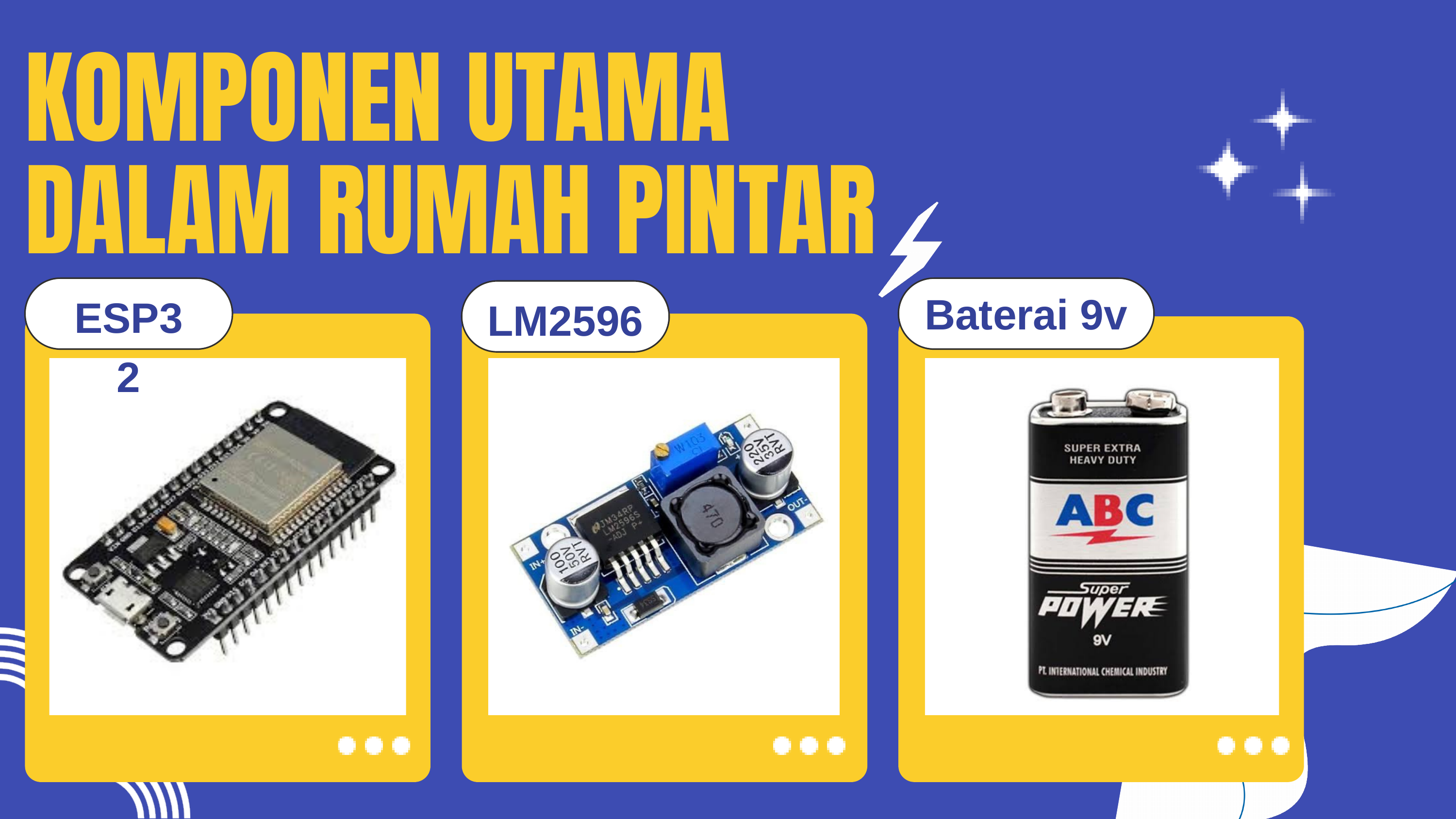

KOMPONEN UTAMA DALAM RUMAH PINTAR

ESPE32

ESP32
Baterai 9v

ESP32
ESP32
LM2596